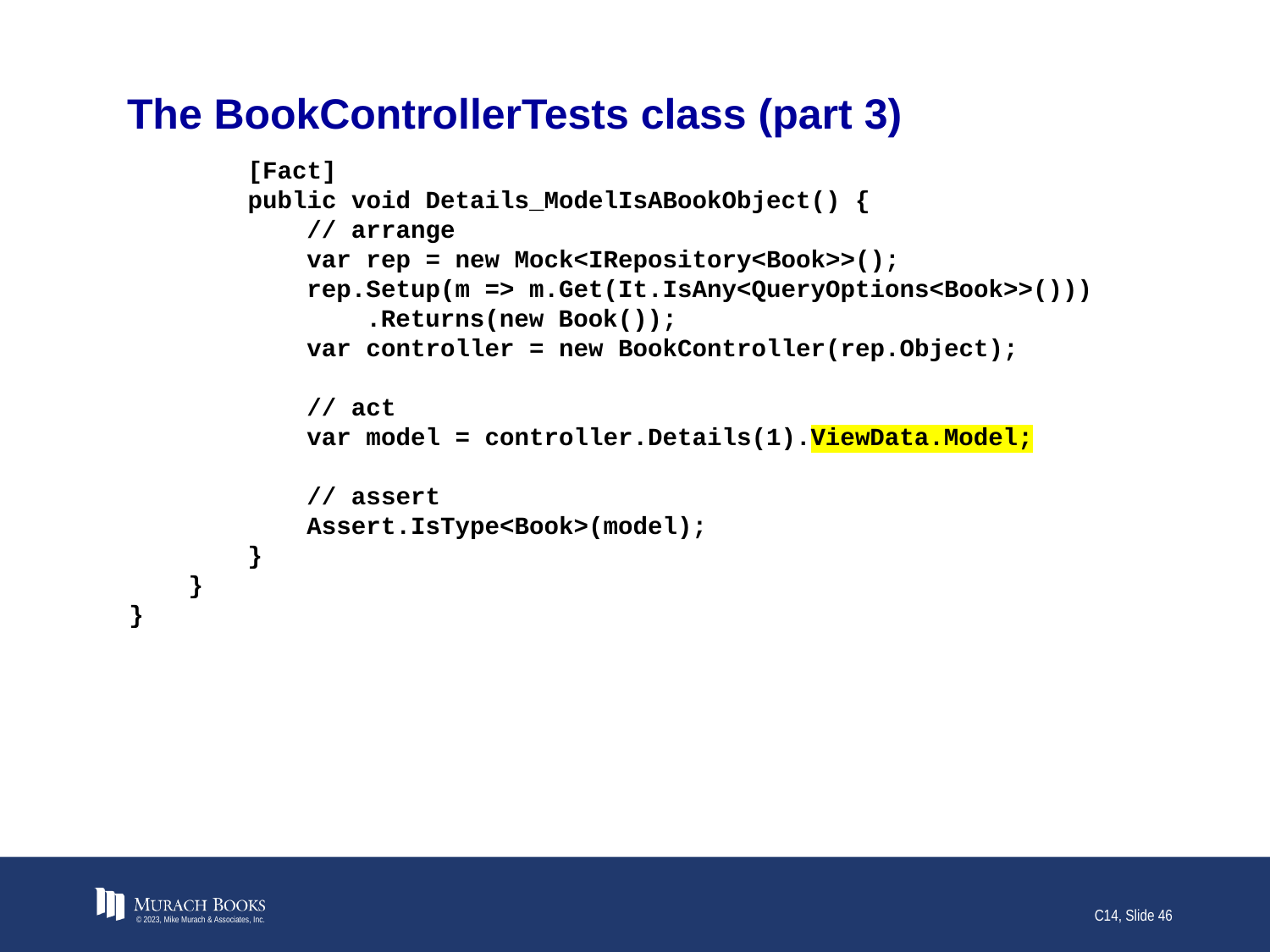

# The BookControllerTests class (part 3)
        [Fact]
        public void Details_ModelIsABookObject() {
            // arrange
            var rep = new Mock<IRepository<Book>>();
            rep.Setup(m => m.Get(It.IsAny<QueryOptions<Book>>()))
                .Returns(new Book());
            var controller = new BookController(rep.Object);

            // act
            var model = controller.Details(1).ViewData.Model;

            // assert
            Assert.IsType<Book>(model);
        }
    }
}
© 2023, Mike Murach & Associates, Inc.

C14, Slide 46